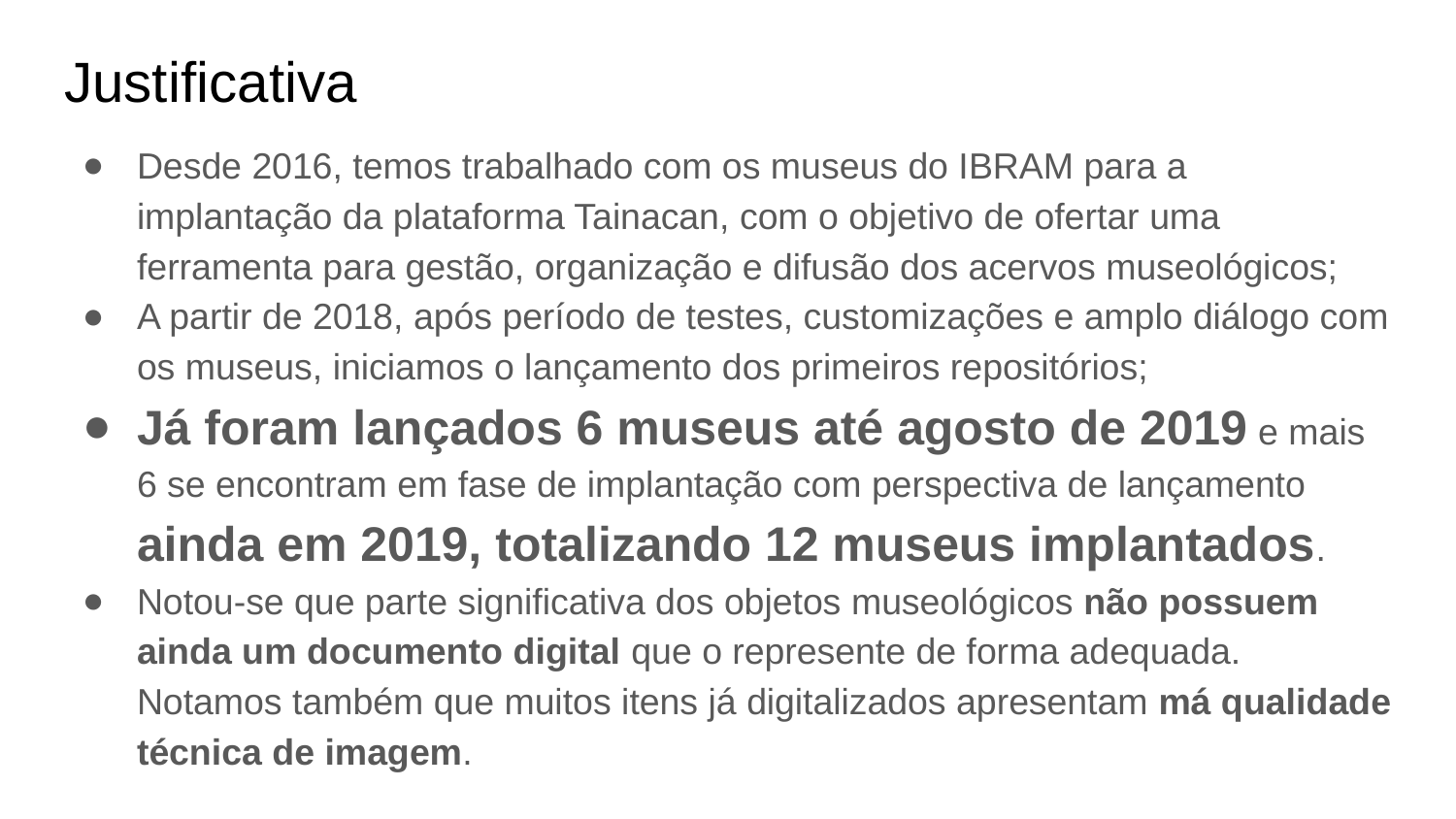

# Justificativa
Desde 2016, temos trabalhado com os museus do IBRAM para a implantação da plataforma Tainacan, com o objetivo de ofertar uma ferramenta para gestão, organização e difusão dos acervos museológicos;
A partir de 2018, após período de testes, customizações e amplo diálogo com os museus, iniciamos o lançamento dos primeiros repositórios;
Já foram lançados 6 museus até agosto de 2019 e mais 6 se encontram em fase de implantação com perspectiva de lançamento ainda em 2019, totalizando 12 museus implantados.
Notou-se que parte significativa dos objetos museológicos não possuem ainda um documento digital que o represente de forma adequada. Notamos também que muitos itens já digitalizados apresentam má qualidade técnica de imagem.